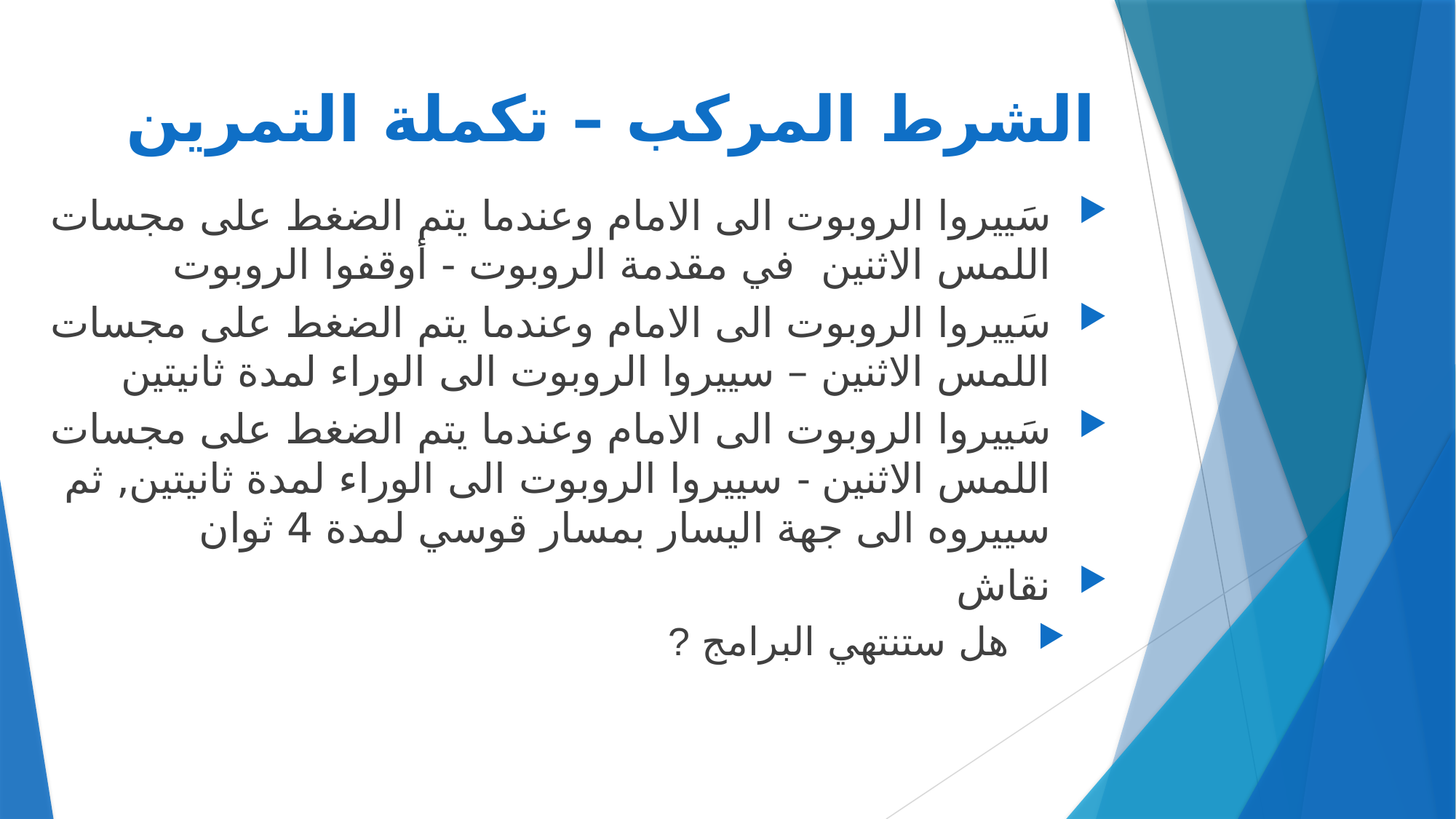

# الشرط المركب – تكملة التمرين
سَييروا الروبوت الى الامام وعندما يتم الضغط على مجسات اللمس الاثنين  في مقدمة الروبوت - أوقفوا الروبوت
سَييروا الروبوت الى الامام وعندما يتم الضغط على مجسات اللمس الاثنين – سييروا الروبوت الى الوراء لمدة ثانيتين
سَييروا الروبوت الى الامام وعندما يتم الضغط على مجسات اللمس الاثنين - سييروا الروبوت الى الوراء لمدة ثانيتين, ثم سييروه الى جهة اليسار بمسار قوسي لمدة 4 ثوان
نقاش
هل ستنتهي البرامج ?